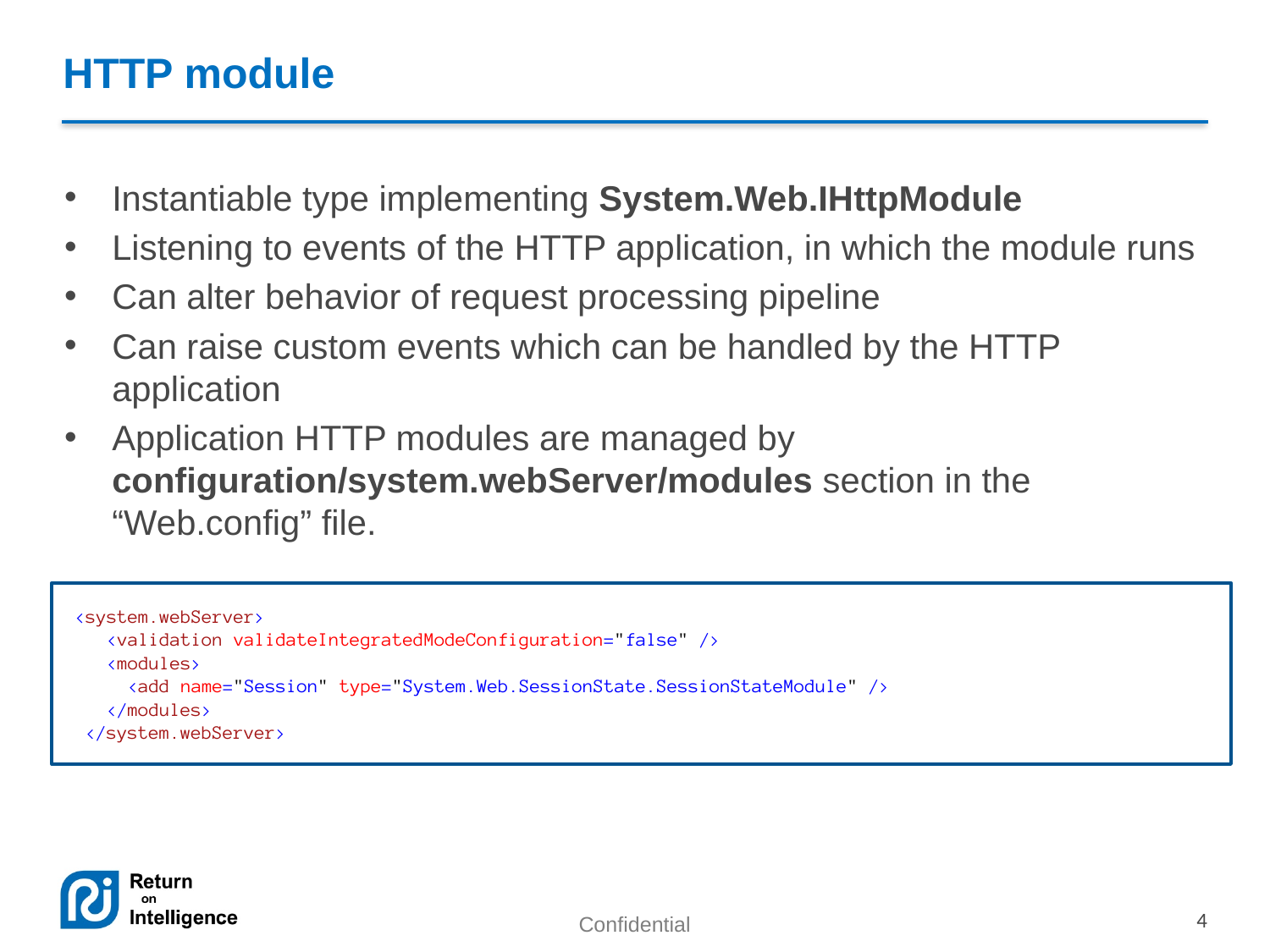

# HTTP module
Instantiable type implementing System.Web.IHttpModule
Listening to events of the HTTP application, in which the module runs
Can alter behavior of request processing pipeline
Can raise custom events which can be handled by the HTTP application
Application HTTP modules are managed by configuration/system.webServer/modules section in the “Web.config” file.
 <system.webServer>
    <validation validateIntegratedModeConfiguration="false" />
    <modules>
      <add name="Session" type="System.Web.SessionState.SessionStateModule" />
    </modules>
  </system.webServer>